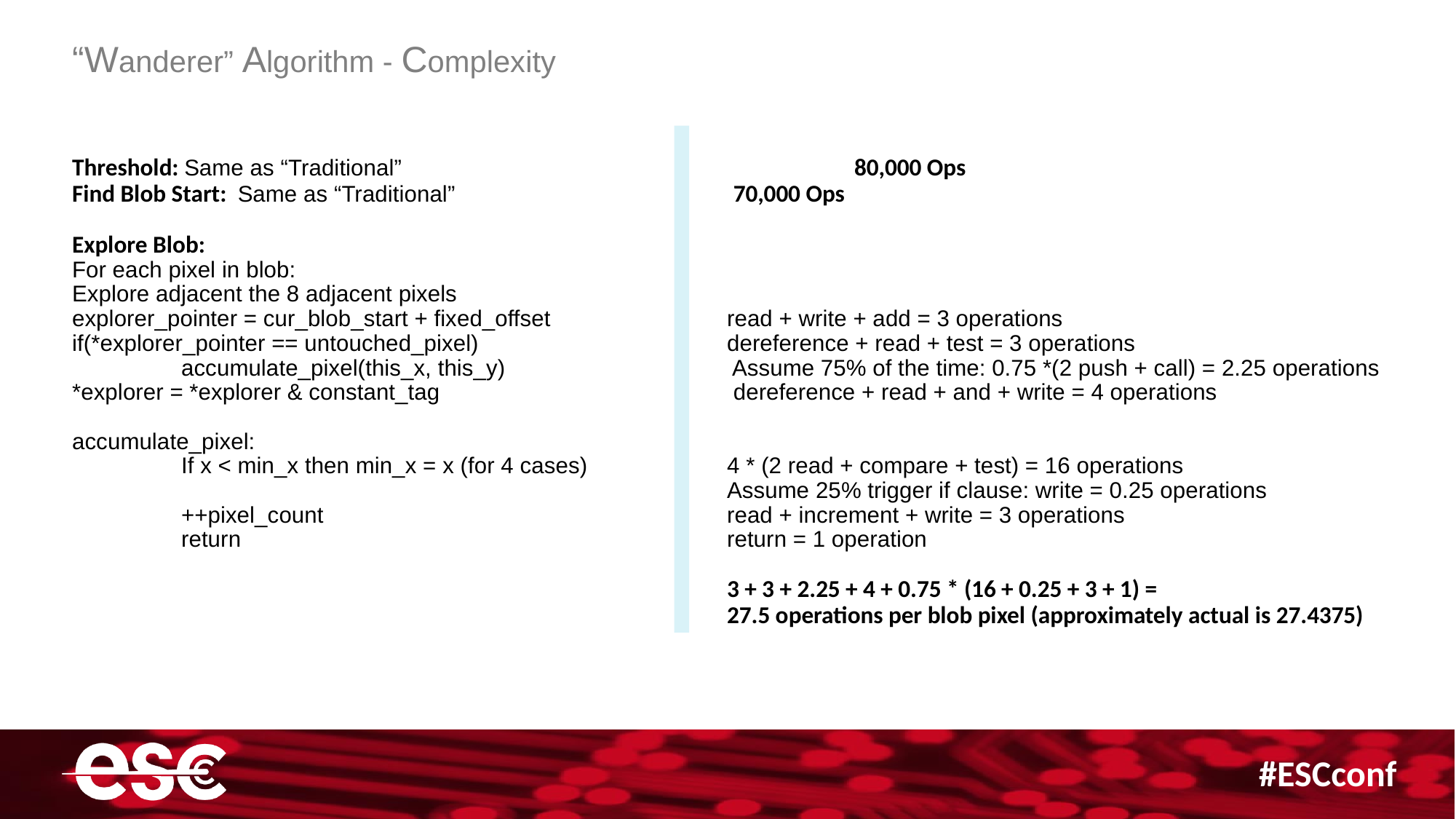

“Wanderer” Algorithm - Complexity

Threshold: Same as “Traditional”                 		                    80,000 Ops
Find Blob Start:  Same as “Traditional”			 70,000 Ops

Explore Blob:
For each pixel in blob:
Explore adjacent the 8 adjacent pixels
explorer_pointer = cur_blob_start + fixed_offset		read + write + add = 3 operations
if(*explorer_pointer == untouched_pixel)			dereference + read + test = 3 operations
	accumulate_pixel(this_x, this_y)			 Assume 75% of the time: 0.75 *(2 push + call) = 2.25 operations
*explorer = *explorer & constant_tag			 dereference + read + and + write = 4 operations

accumulate_pixel:
	If x < min_x then min_x = x (for 4 cases)		4 * (2 read + compare + test) = 16 operations
						Assume 25% trigger if clause: write = 0.25 operations
	++pixel_count				read + increment + write = 3 operations
	return					return = 1 operation

						3 + 3 + 2.25 + 4 + 0.75 * (16 + 0.25 + 3 + 1) =
						27.5 operations per blob pixel (approximately actual is 27.4375)